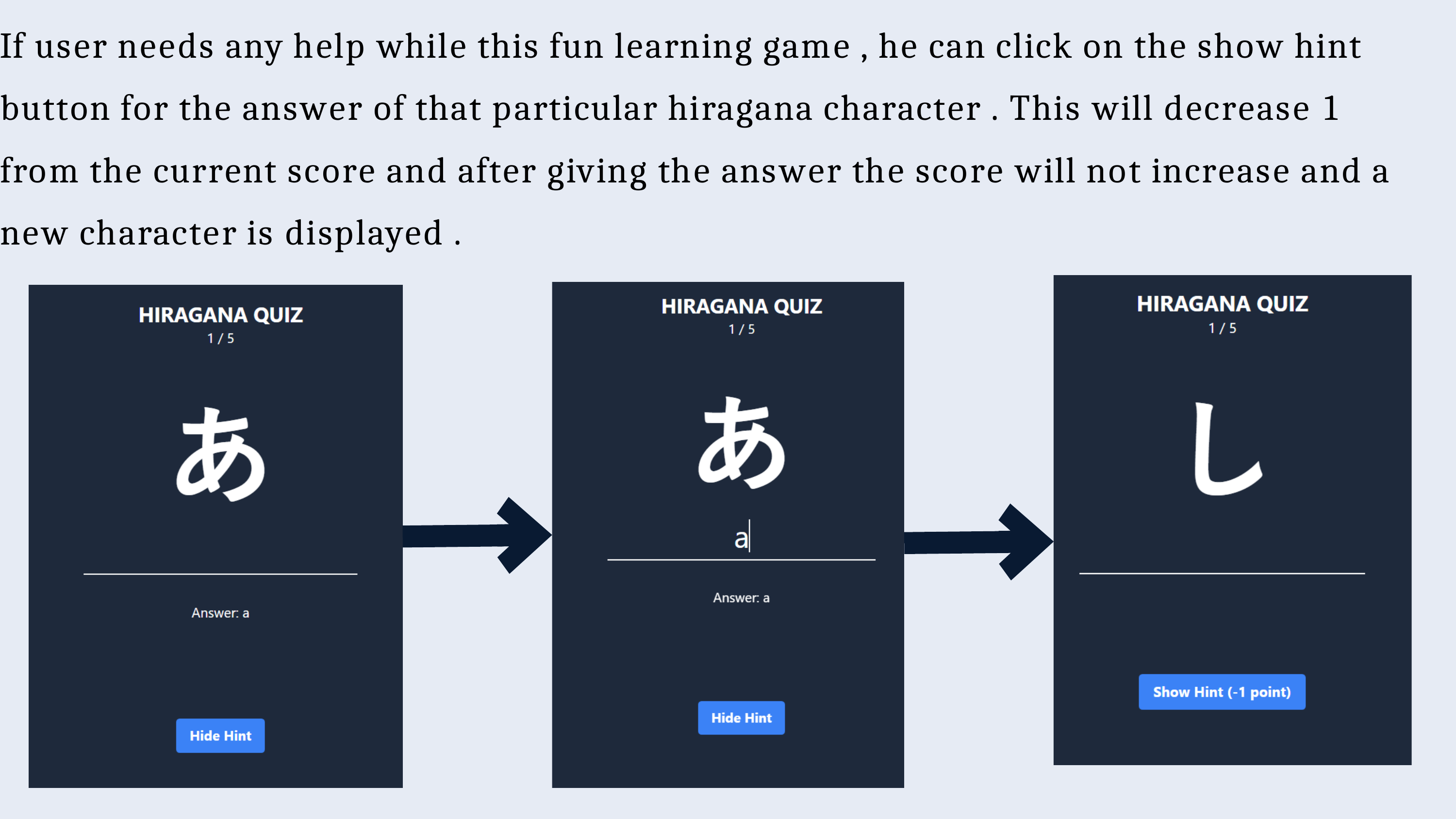

If user needs any help while this fun learning game , he can click on the show hint button for the answer of that particular hiragana character . This will decrease 1 from the current score and after giving the answer the score will not increase and a new character is displayed .